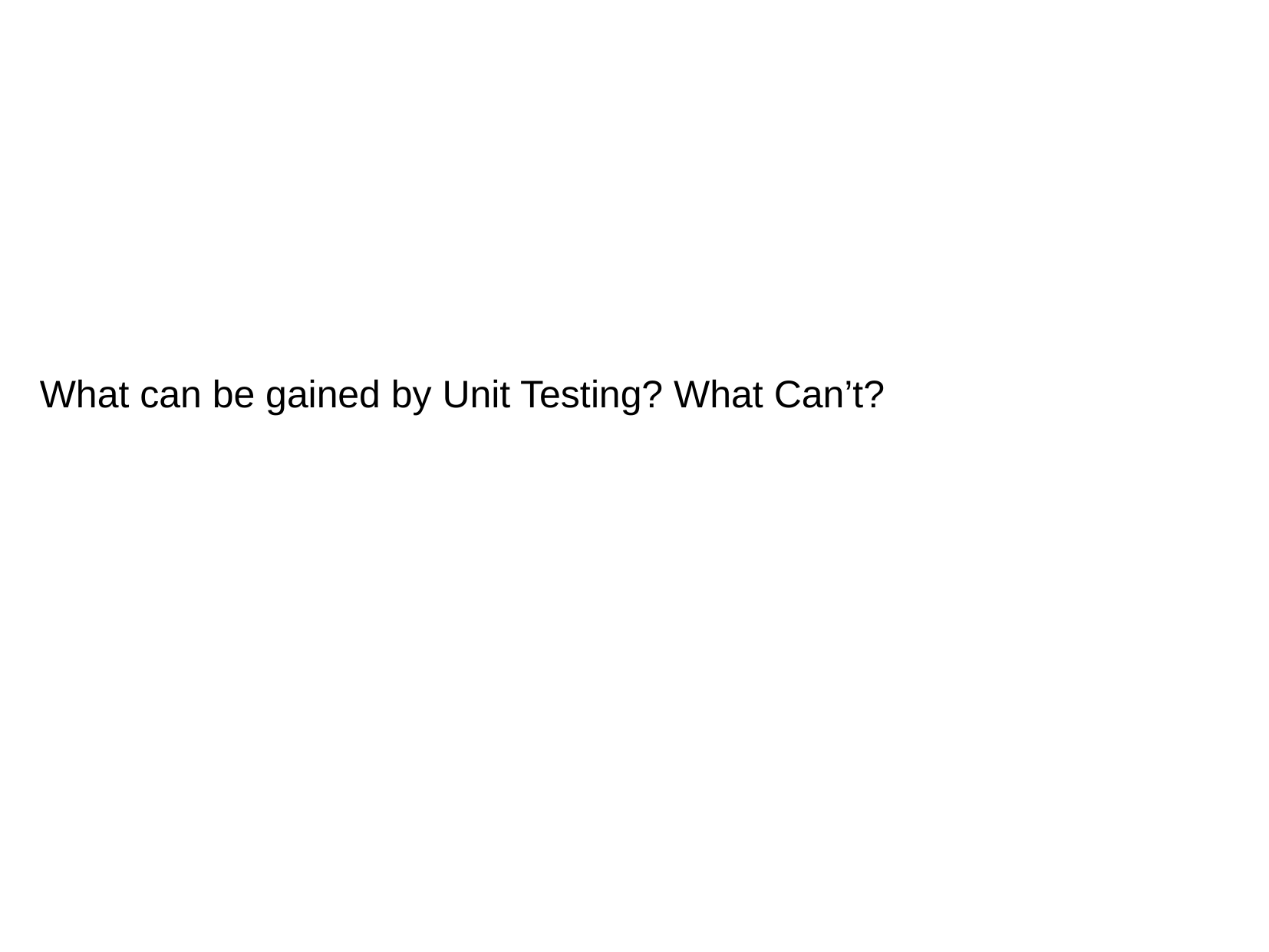

# What can be gained by Unit Testing? What Can’t?